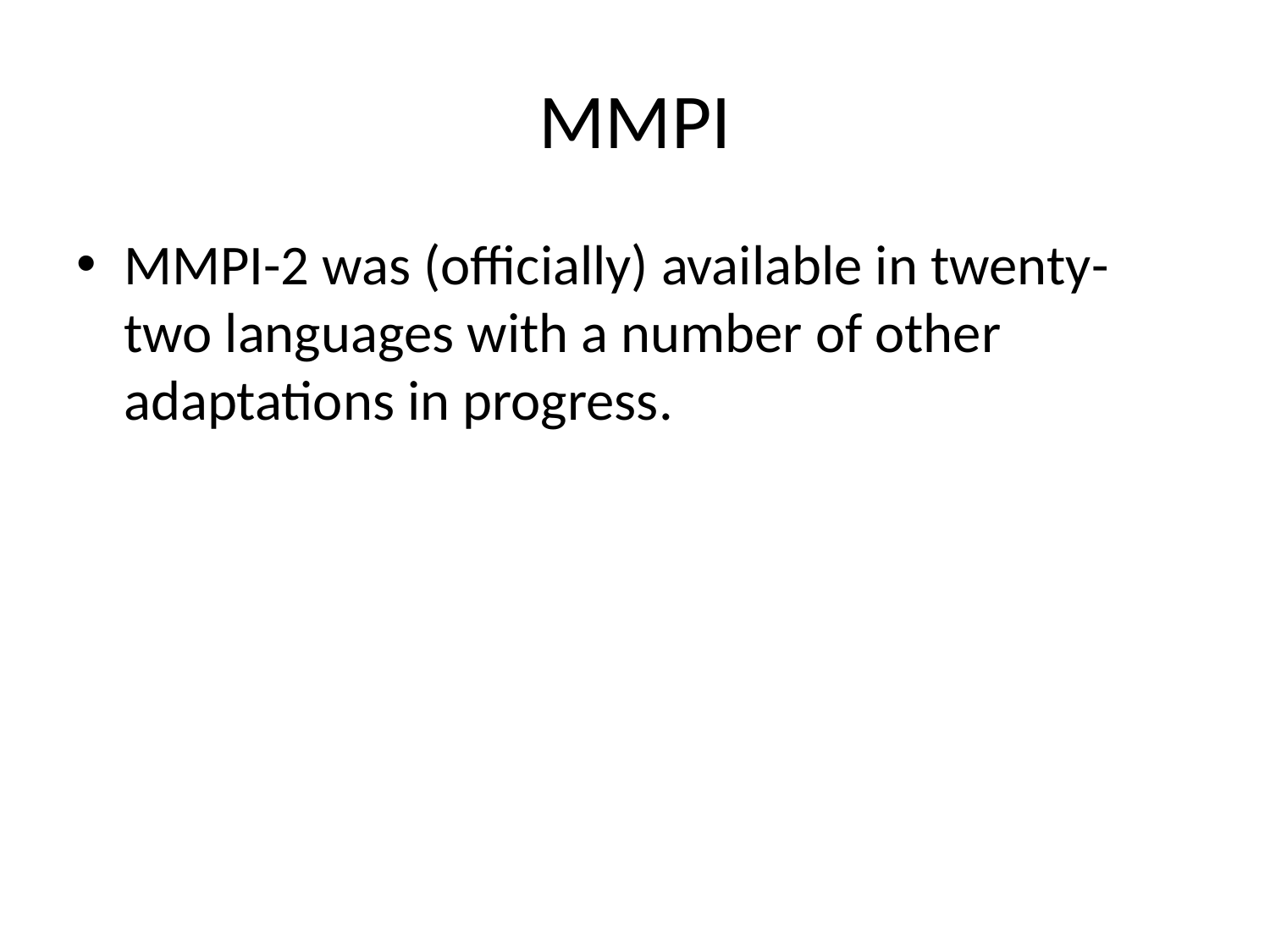

# MMPI
MMPI-2 was (officially) available in twenty-two languages with a number of other adaptations in progress.